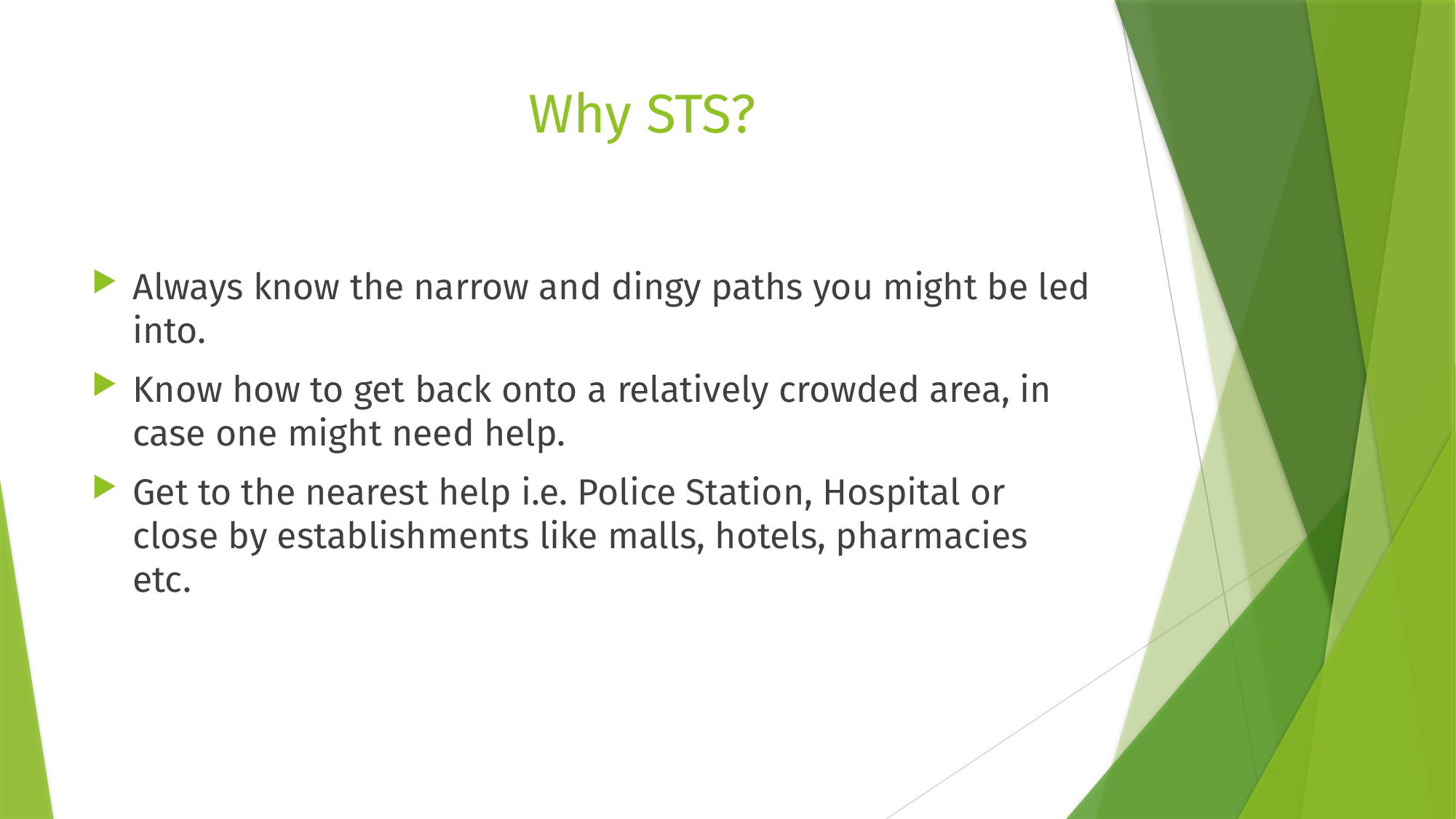

# Why STS?
Always know the narrow and dingy paths you might be led into.
Know how to get back onto a relatively crowded area, in case one might need help.
Get to the nearest help i.e. Police Station, Hospital or close by establishments like malls, hotels, pharmacies etc.